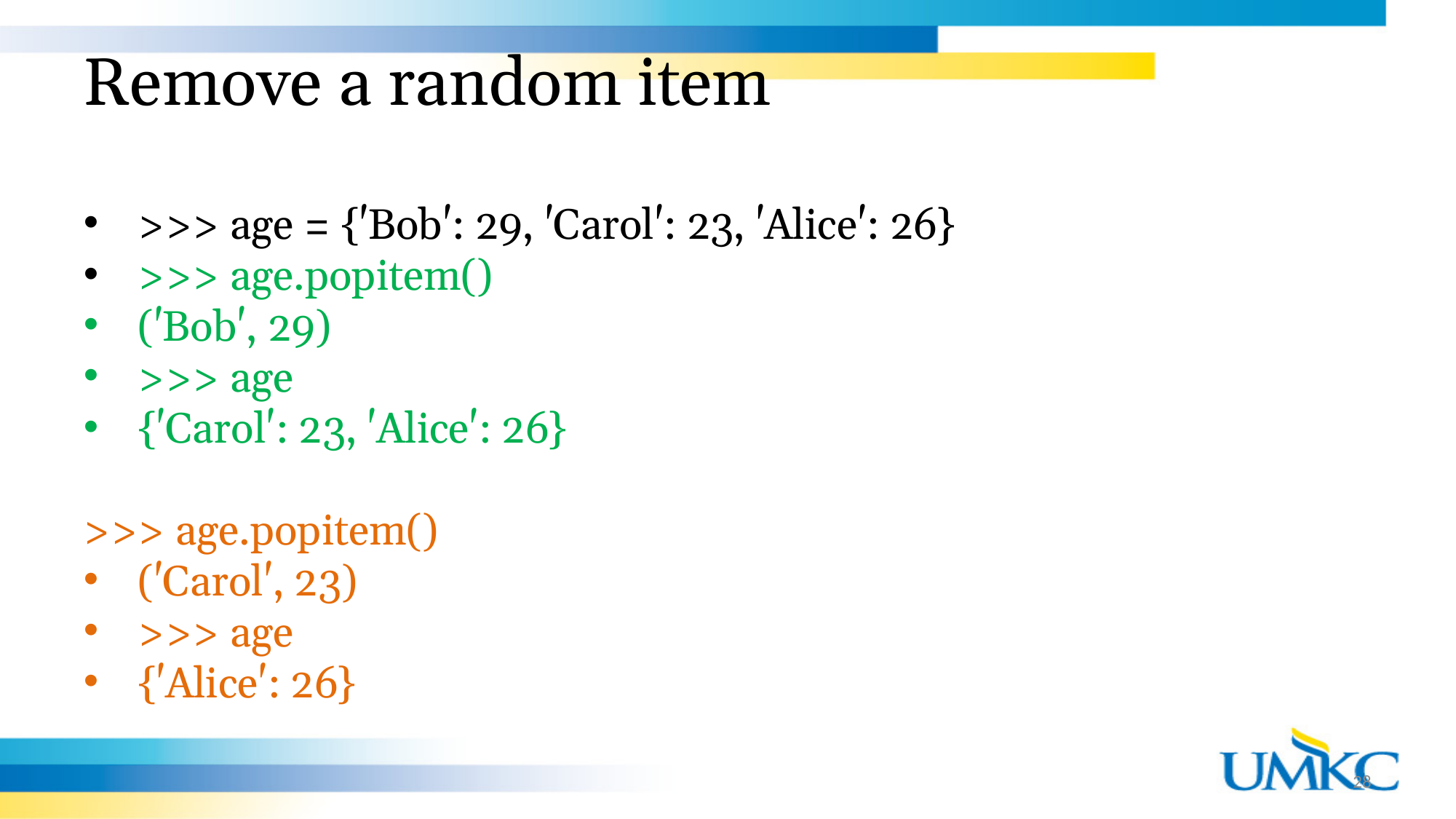

Remove a random item
>>> age = {'Bob': 29, 'Carol': 23, 'Alice': 26}
>>> age.popitem()
('Bob', 29)
>>> age
{'Carol': 23, 'Alice': 26}

>>> age.popitem()
('Carol', 23)
>>> age
{'Alice': 26}
28